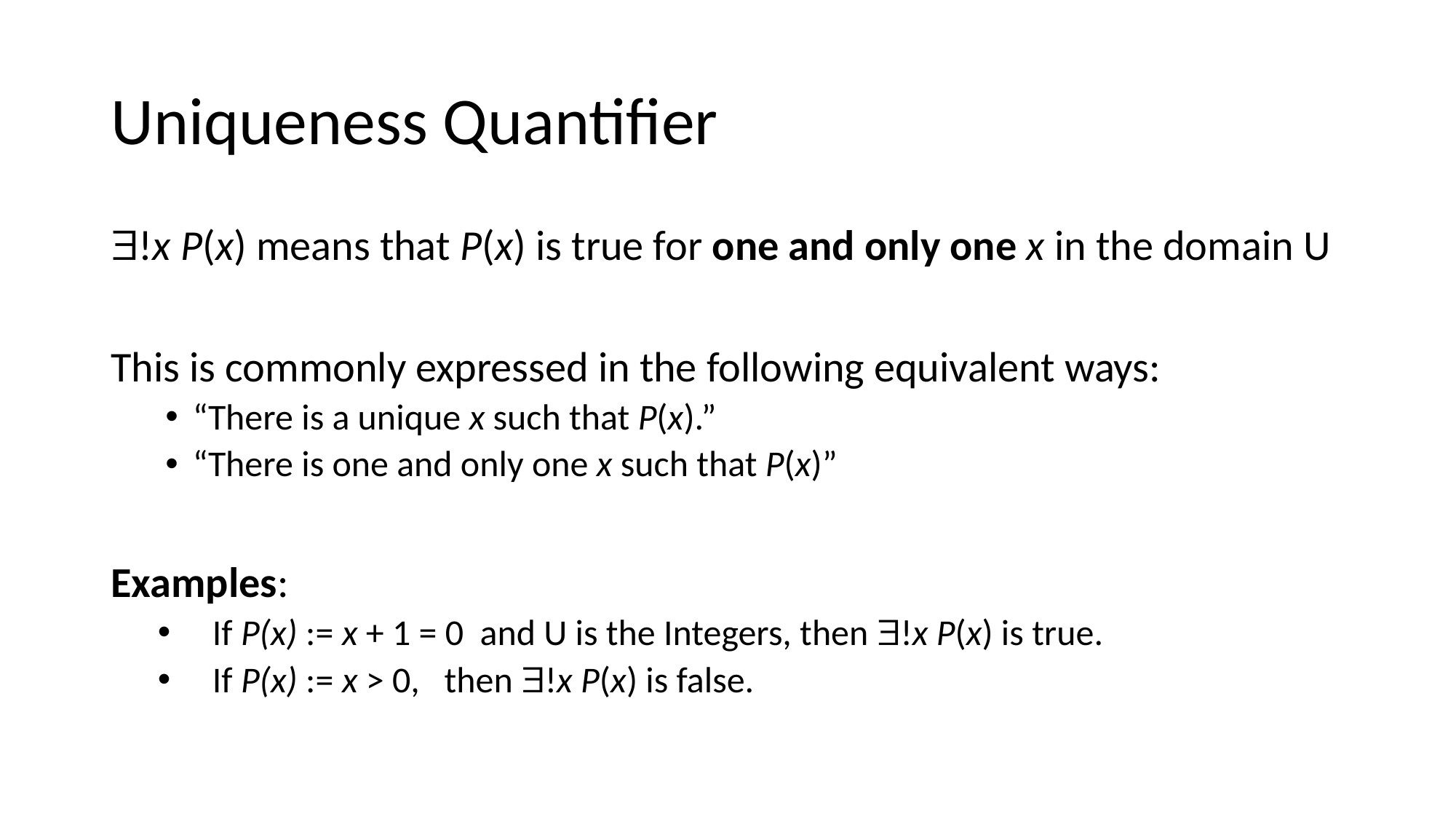

# Uniqueness Quantifier
∃!x P(x) means that P(x) is true for one and only one x in the domain U

This is commonly expressed in the following equivalent ways:
“There is a unique x such that P(x).”
“There is one and only one x such that P(x)”

Examples:
If P(x) := x + 1 = 0  and U is the Integers, then ∃!x P(x) is true.
If P(x) := x > 0,   then ∃!x P(x) is false.